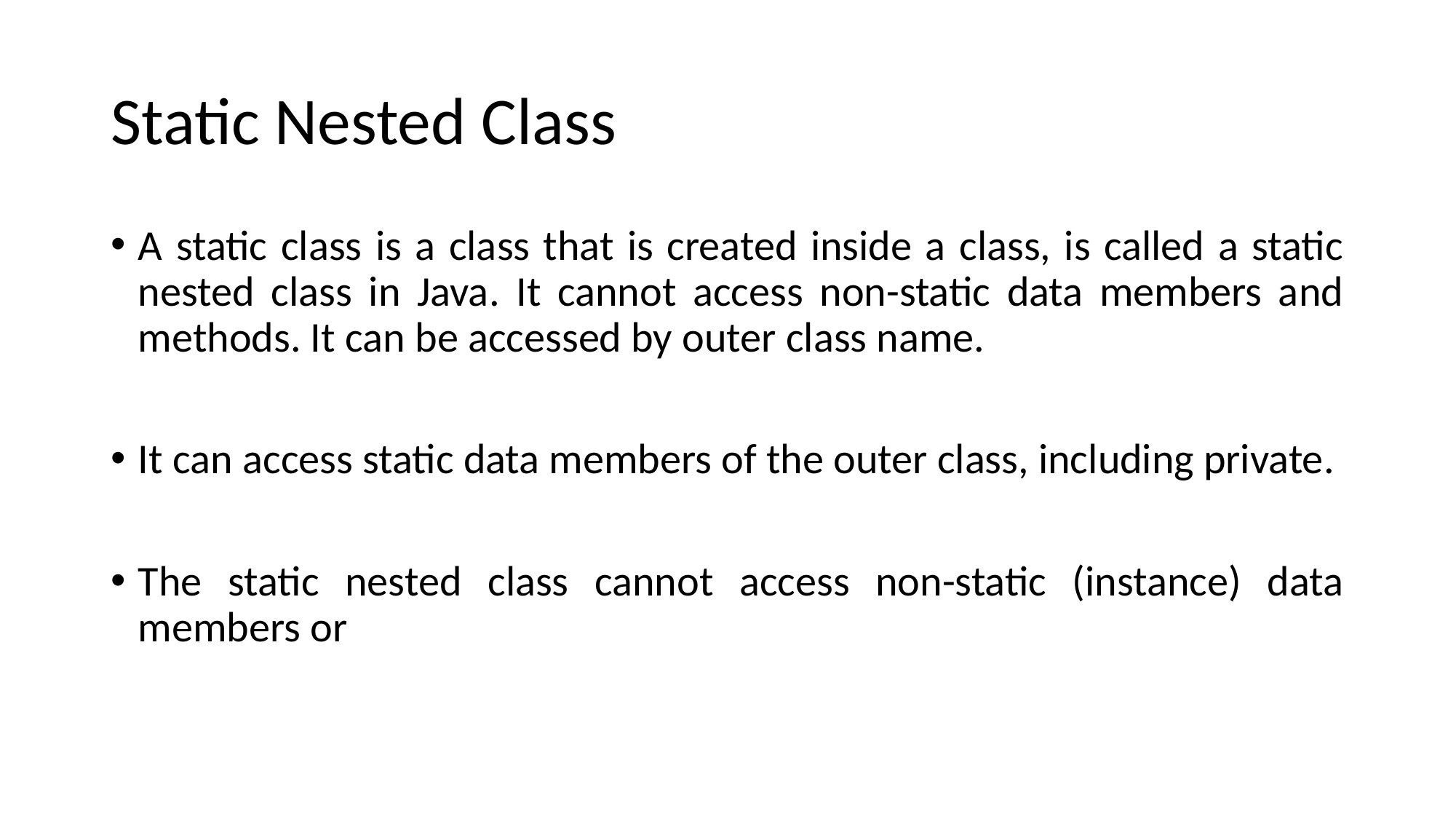

# Static Nested Class
A static class is a class that is created inside a class, is called a static nested class in Java. It cannot access non-static data members and methods. It can be accessed by outer class name.

It can access static data members of the outer class, including private.

The static nested class cannot access non-static (instance) data members or